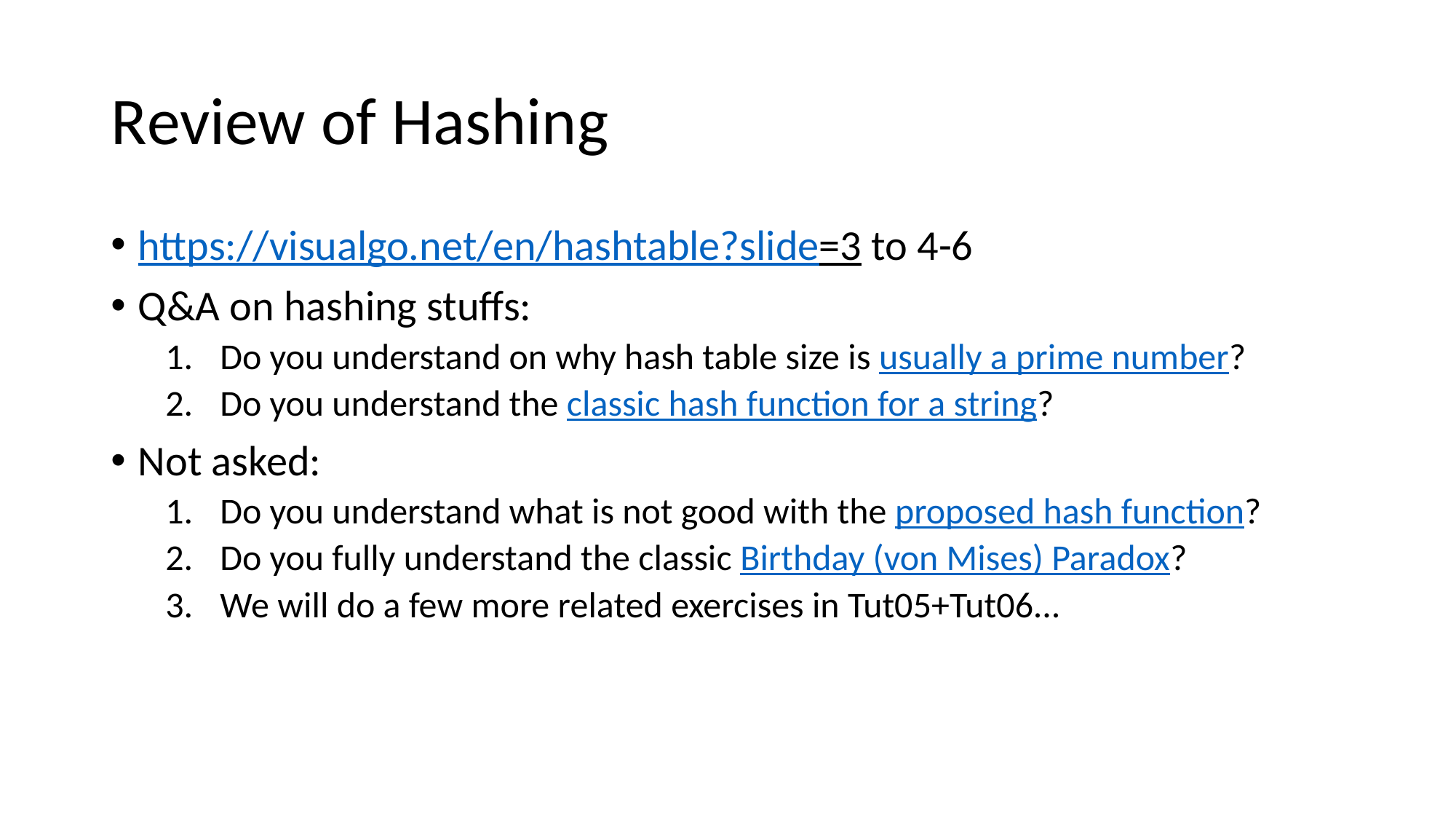

# Review of Hashing
https://visualgo.net/en/hashtable?slide=3 to 4-6
Q&A on hashing stuffs:
Do you understand on why hash table size is usually a prime number?
Do you understand the classic hash function for a string?
Not asked:
Do you understand what is not good with the proposed hash function?
Do you fully understand the classic Birthday (von Mises) Paradox?
We will do a few more related exercises in Tut05+Tut06...